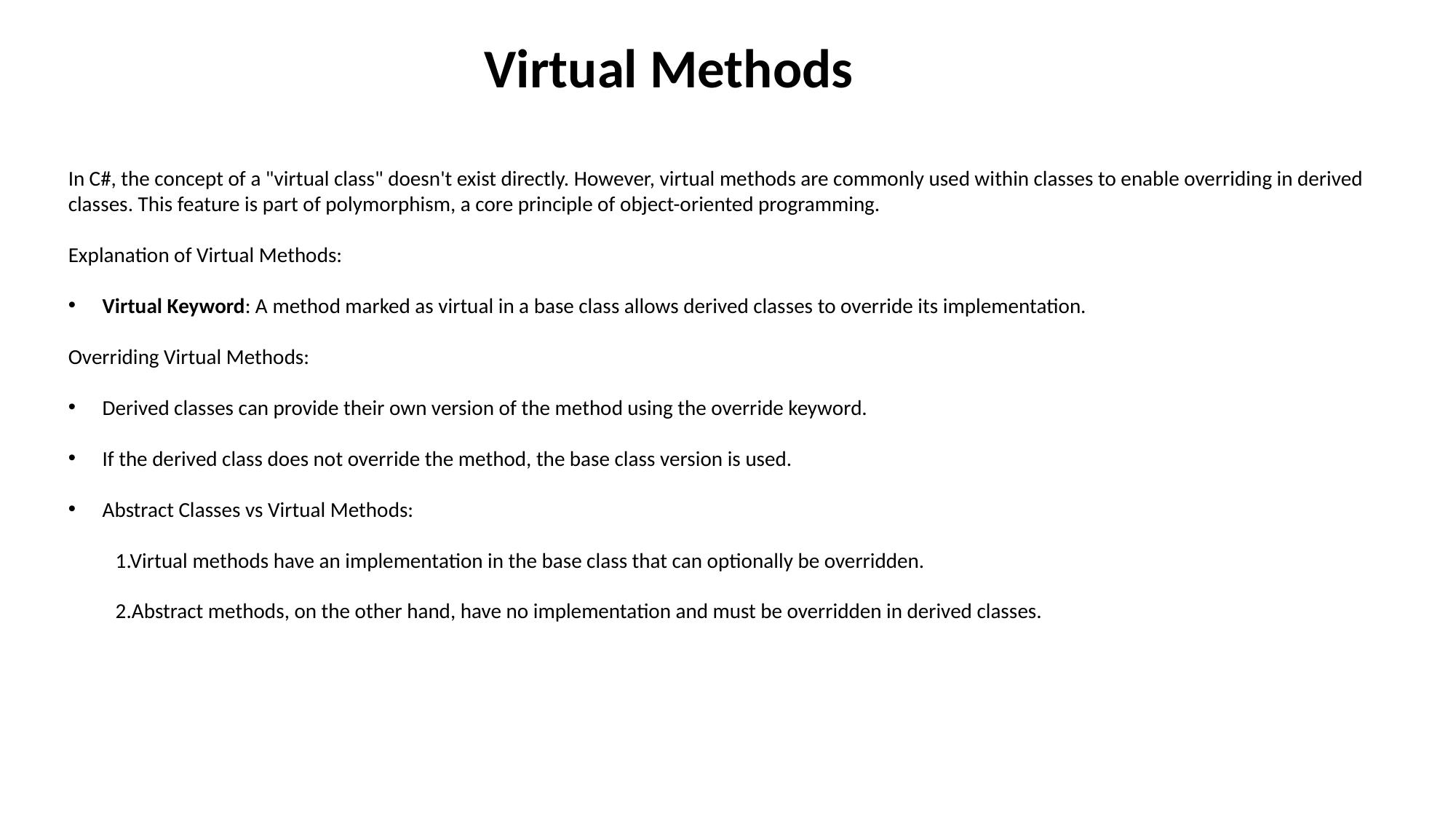

Virtual Methods
In C#, the concept of a "virtual class" doesn't exist directly. However, virtual methods are commonly used within classes to enable overriding in derived classes. This feature is part of polymorphism, a core principle of object-oriented programming.

Explanation of Virtual Methods:

Virtual Keyword: A method marked as virtual in a base class allows derived classes to override its implementation.

Overriding Virtual Methods:

Derived classes can provide their own version of the method using the override keyword.

If the derived class does not override the method, the base class version is used.

Abstract Classes vs Virtual Methods:

          1.Virtual methods have an implementation in the base class that can optionally be overridden.

          2.Abstract methods, on the other hand, have no implementation and must be overridden in derived classes.